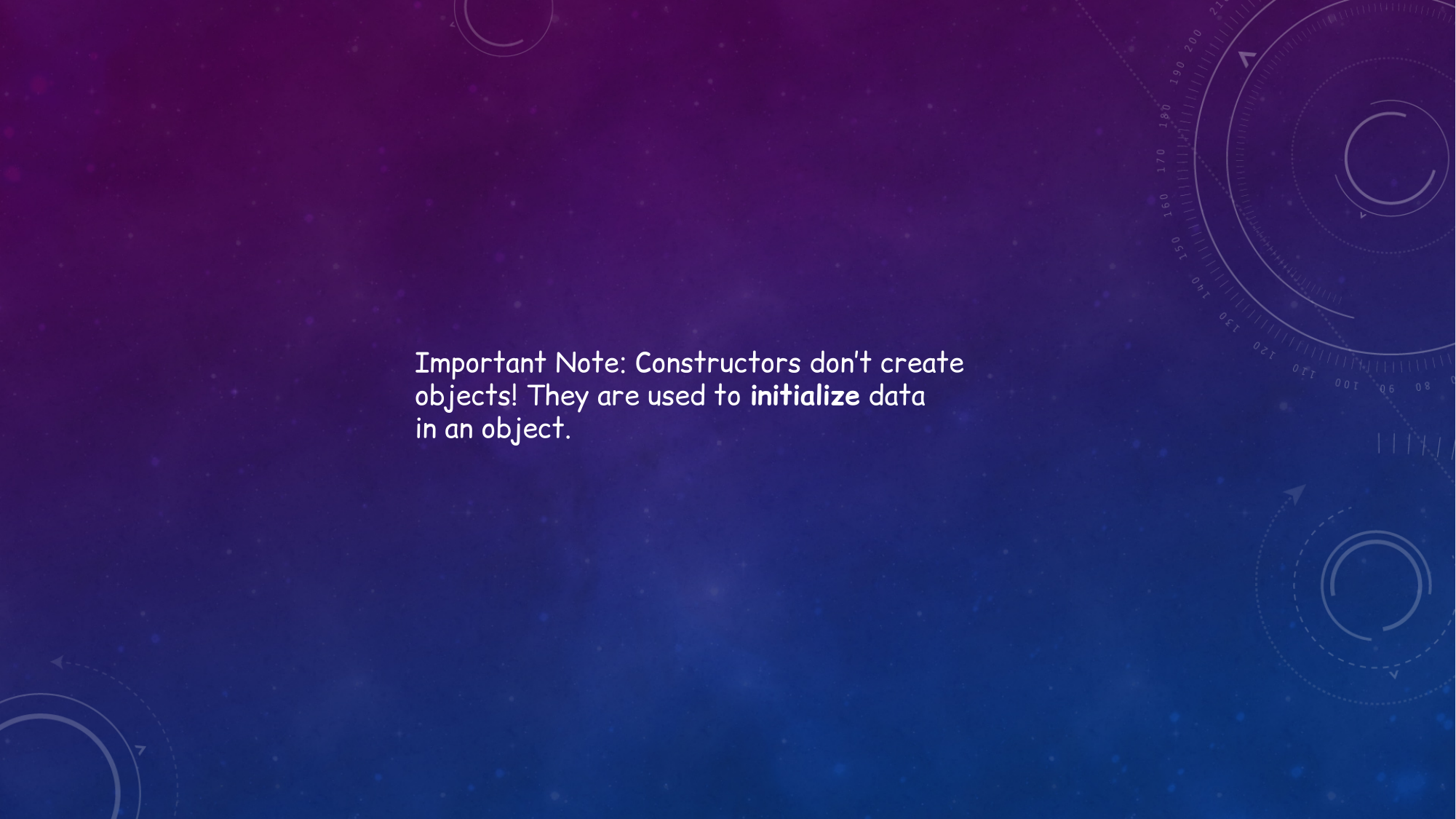

Important Note: Constructors don’t create
objects! They are used to initialize data
in an object.